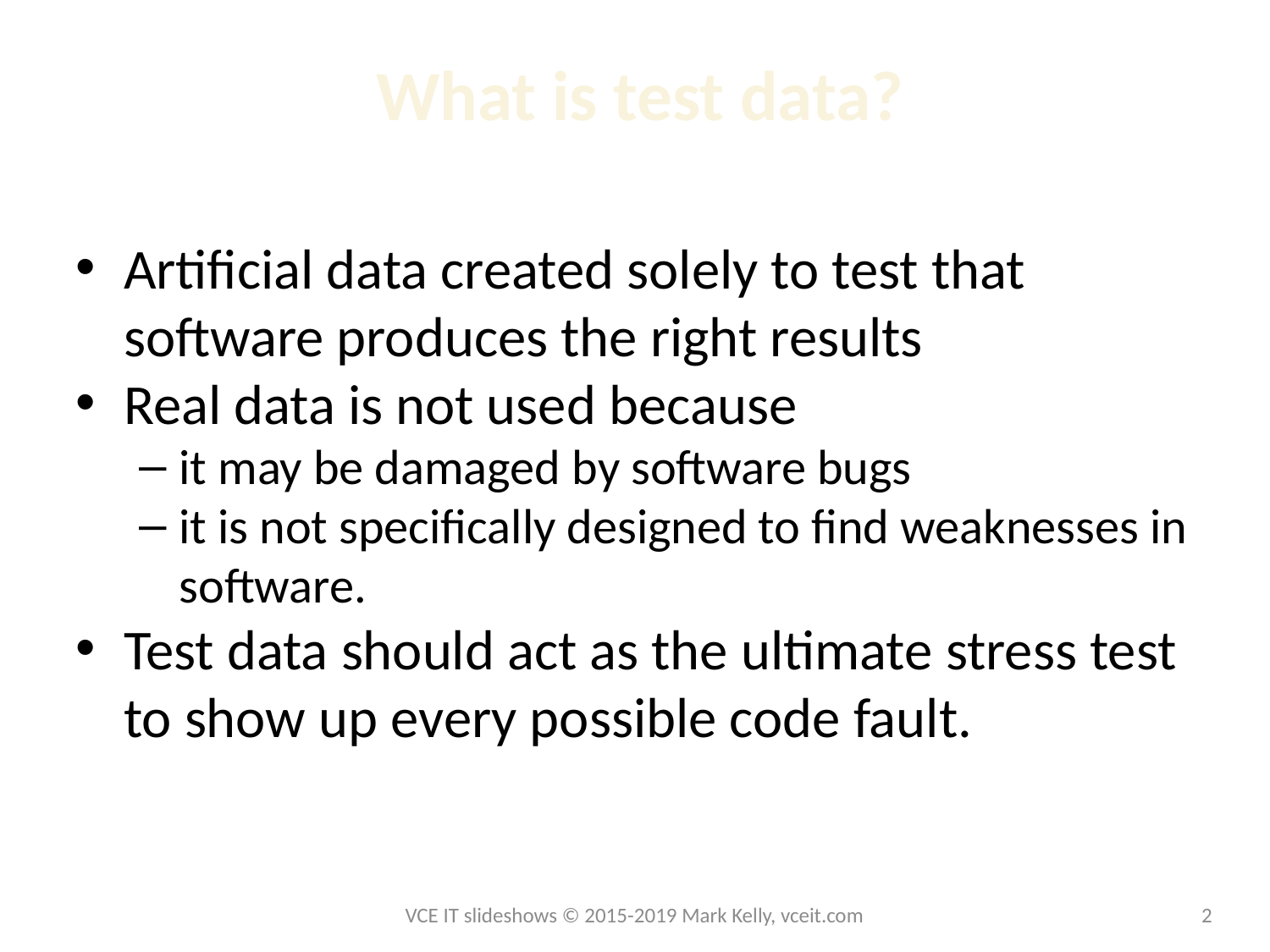

What is test data?
Artificial data created solely to test that software produces the right results
Real data is not used because
it may be damaged by software bugs
it is not specifically designed to find weaknesses in software.
Test data should act as the ultimate stress test to show up every possible code fault.

VCE IT slideshows © 2015-2019 Mark Kelly, vceit.com
2